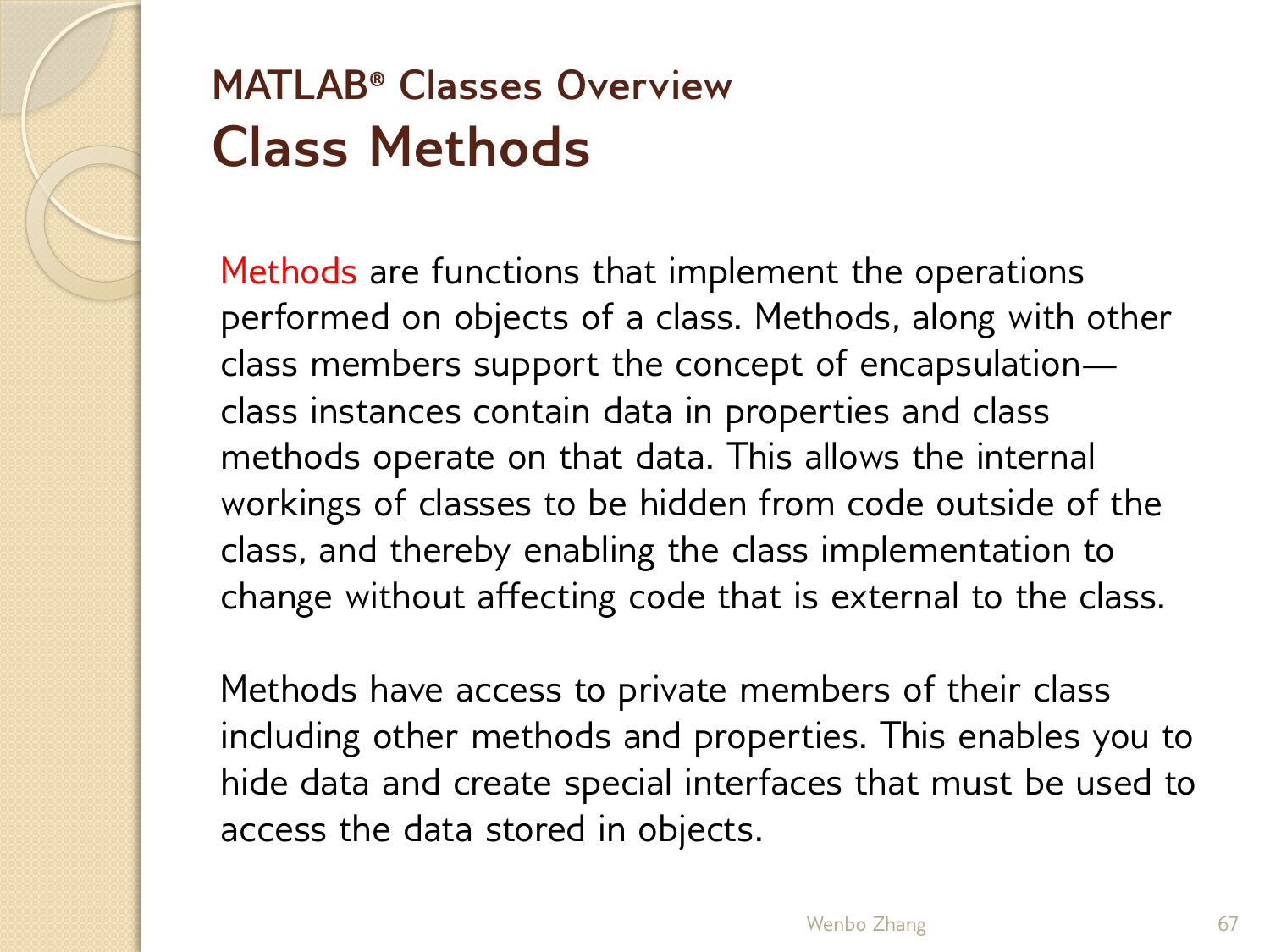

# MATLAB® Classes Overview Class Methods
Methods are functions that implement the operations performed on objects of a class. Methods, along with other class members support the concept of encapsulation—class instances contain data in properties and class methods operate on that data. This allows the internal workings of classes to be hidden from code outside of the class, and thereby enabling the class implementation to change without affecting code that is external to the class.

Methods have access to private members of their class including other methods and properties. This enables you to hide data and create special interfaces that must be used to access the data stored in objects.
Wenbo Zhang
67